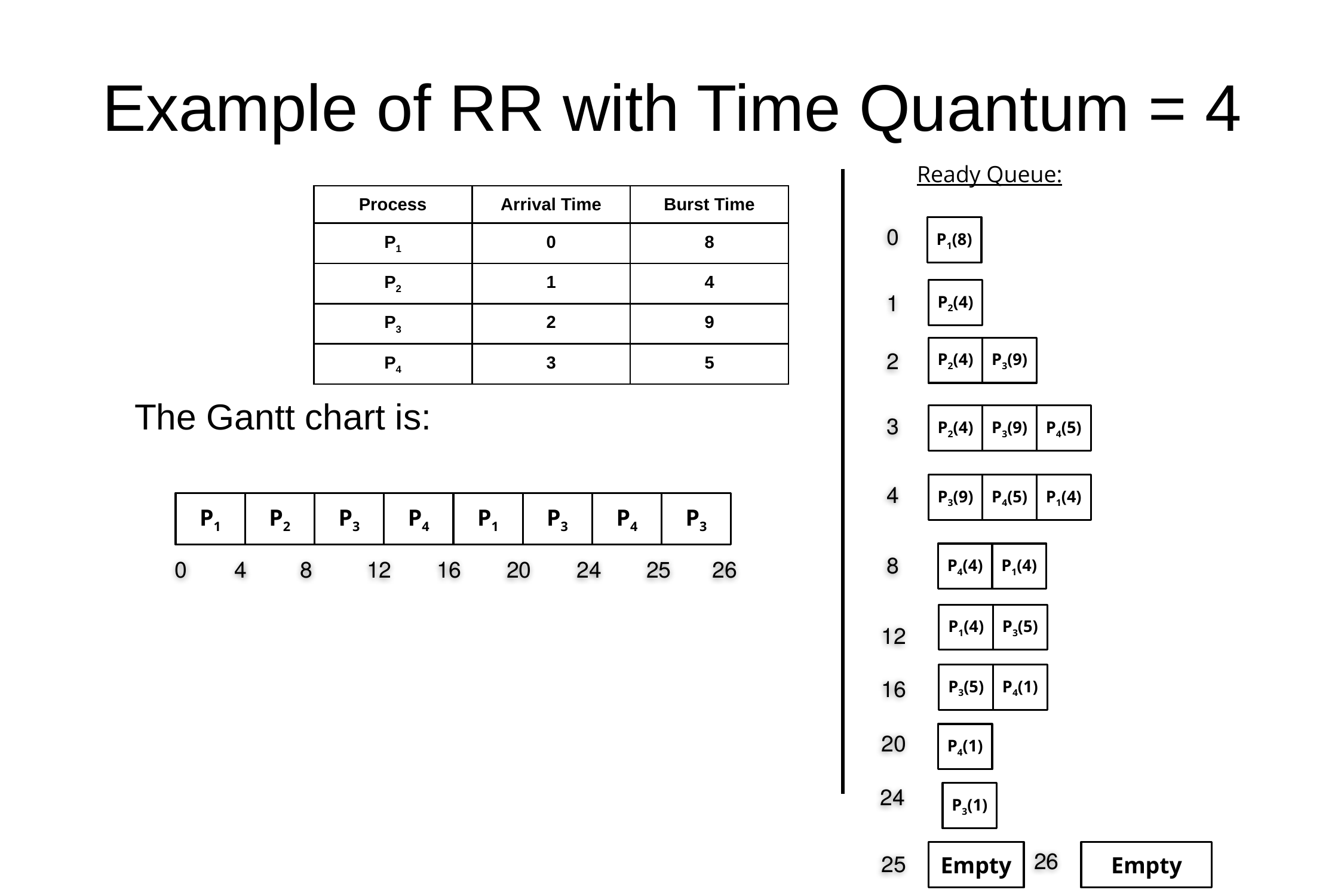

# Example of RR with Time Quantum = 4
Ready Queue:
| Process | Arrival Time | Burst Time |
| --- | --- | --- |
| P1 | 0 | 8 |
| P2 | 1 | 4 |
| P3 | 2 | 9 |
| P4 | 3 | 5 |
P1(8)
0
P2(4)
1
P2(4)
P3(9)
2
The Gantt chart is:
P2(4)
P3(9)
P4(5)
3
P3(9)
P4(5)
P1(4)
4
P1
P2
P3
P4
P1
P3
P4
P3
P4(4)
P1(4)
8
12
16
20
24
25
26
0
4
8
P1(4)
P3(5)
12
P3(5)
P4(1)
16
P4(1)
20
24
P3(1)
Empty
26
Empty
25